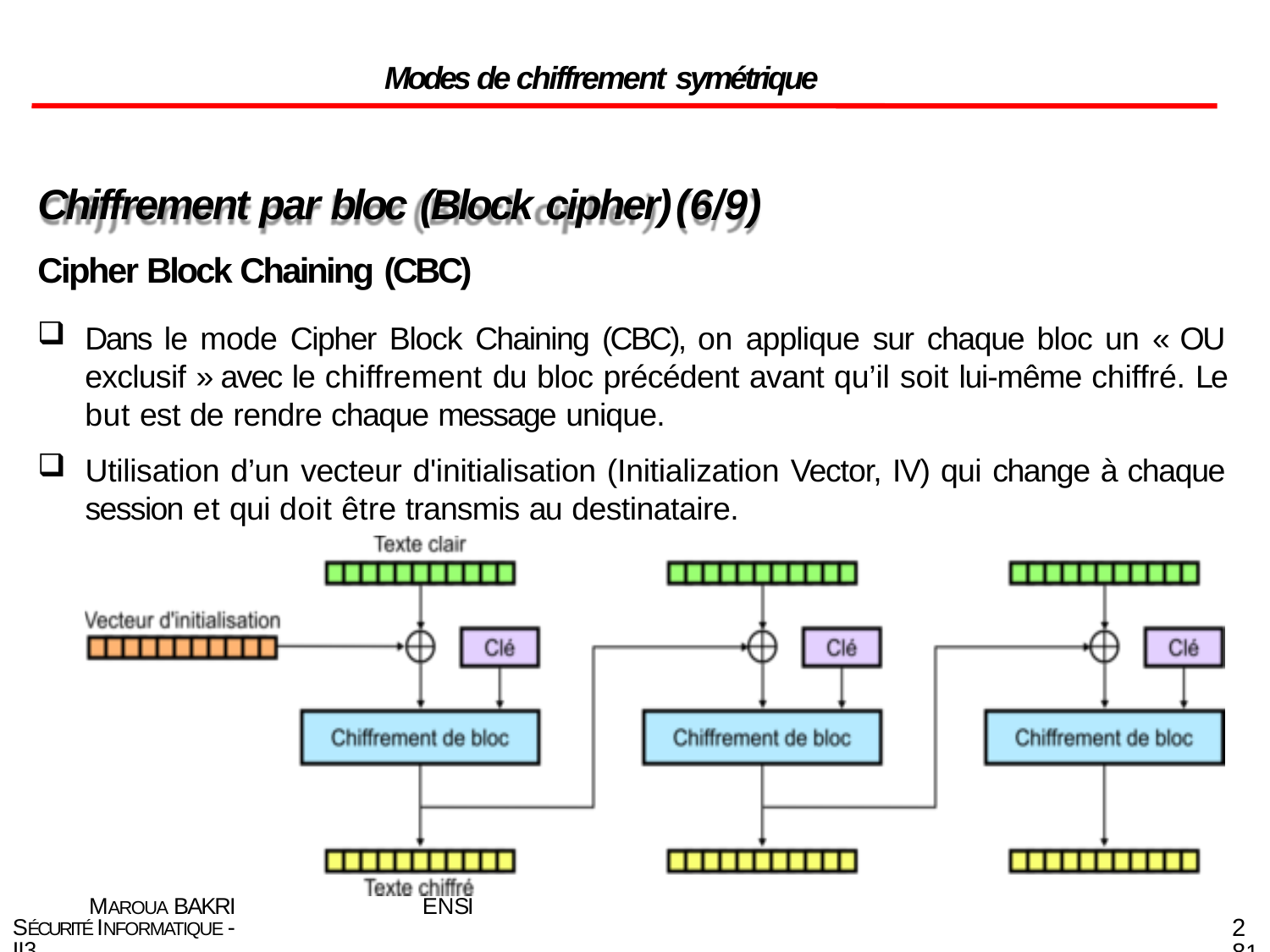

Modes de chiffrement symétrique

Chiffrement par bloc (Block cipher)	(6/9)
Cipher Block Chaining (CBC)
Dans le mode Cipher Block Chaining (CBC), on applique sur chaque bloc un « OU  exclusif » avec le chiffrement du bloc précédent avant qu’il soit lui-même chiffré. Le  but est de rendre chaque message unique.
Utilisation d’un vecteur d'initialisation (Initialization Vector, IV) qui change à chaque  session et qui doit être transmis au destinataire.

MAROUA BAKRI
ENSI
281
SÉCURITÉ INFORMATIQUE - II3